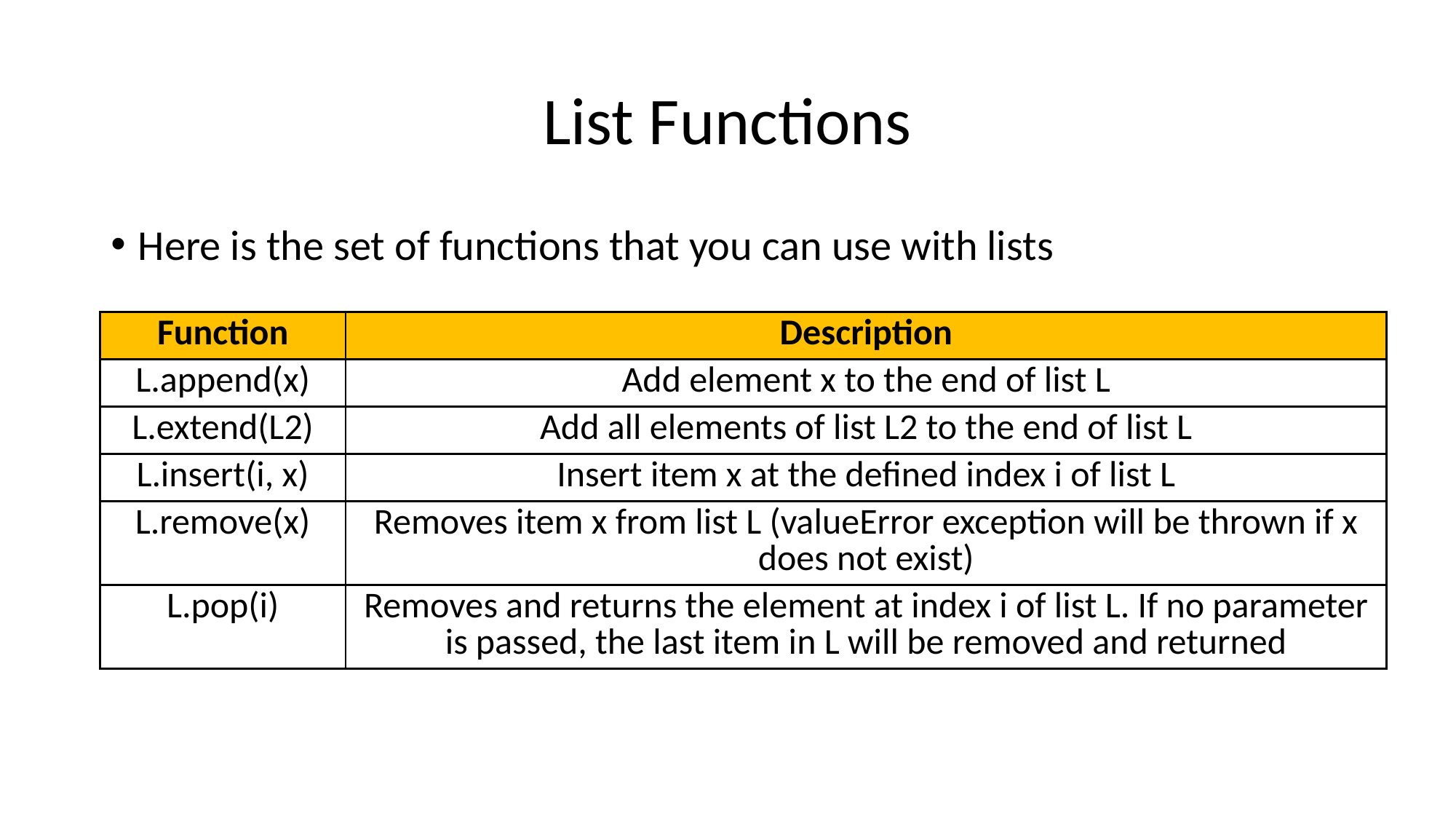

# List Functions
Here is the set of functions that you can use with lists

| Function | Description |
| --- | --- |
| L.append(x) | Add element x to the end of list L |
| L.extend(L2) | Add all elements of list L2 to the end of list L |
| L.insert(i, x) | Insert item x at the defined index i of list L |
| L.remove(x) | Removes item x from list L (valueError exception will be thrown if x does not exist) |
| L.pop(i) | Removes and returns the element at index i of list L. If no parameter is passed, the last item in L will be removed and returned |